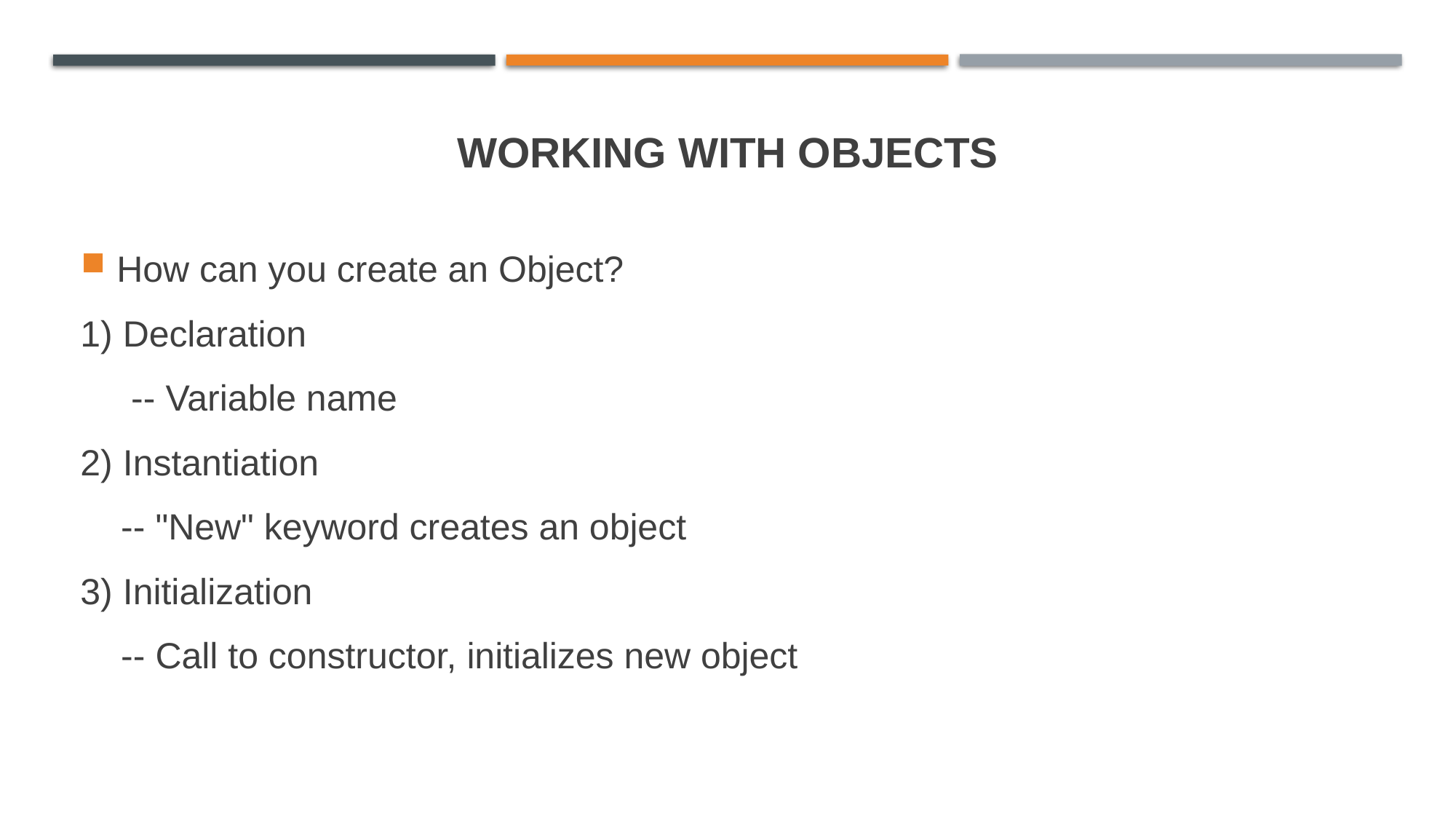

# Working with objects
How can you create an Object?
1) Declaration
     -- Variable name
2) Instantiation
    -- "New" keyword creates an object
3) Initialization
    -- Call to constructor, initializes new object